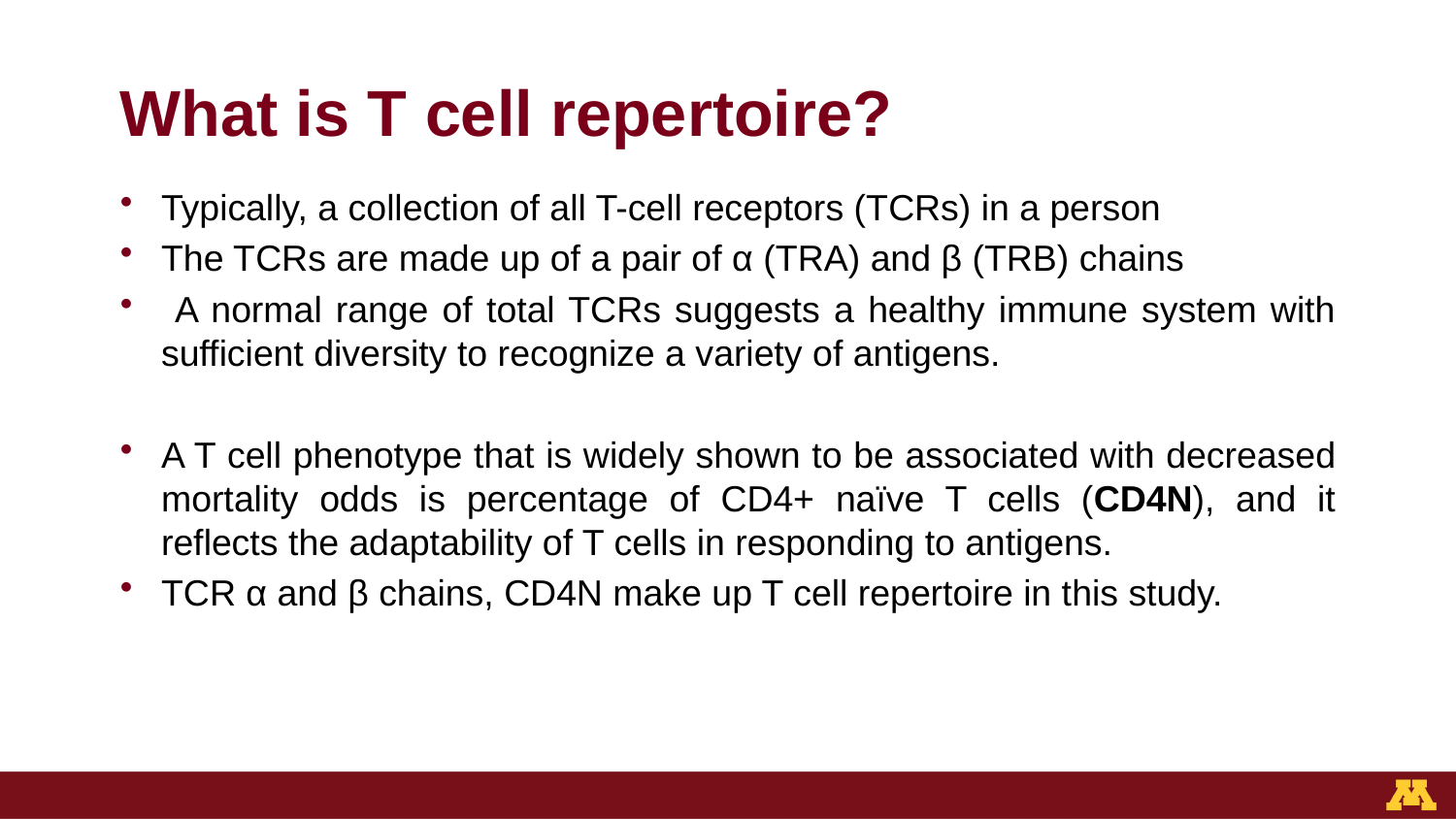

# What is T cell repertoire?
Typically, a collection of all T-cell receptors (TCRs) in a person
The TCRs are made up of a pair of α (TRA) and β (TRB) chains
 A normal range of total TCRs suggests a healthy immune system with sufficient diversity to recognize a variety of antigens.

A T cell phenotype that is widely shown to be associated with decreased mortality odds is percentage of CD4+ naïve T cells (CD4N), and it reflects the adaptability of T cells in responding to antigens.
TCR α and β chains, CD4N make up T cell repertoire in this study.